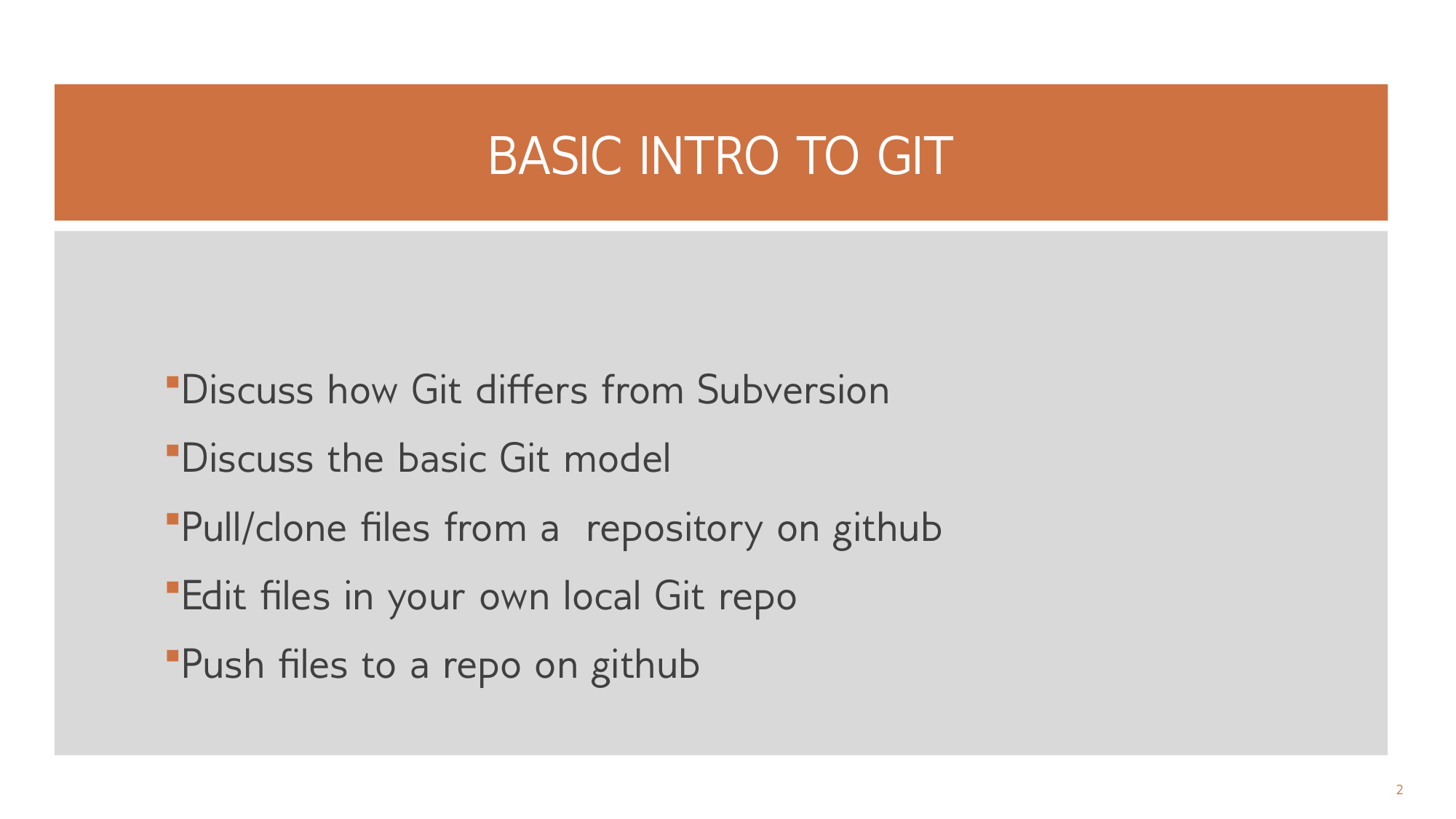

# Basic Intro to Git

Discuss how Git differs from Subversion
Discuss the basic Git model
Pull/clone files from a  repository on github
Edit files in your own local Git repo
Push files to a repo on github

2